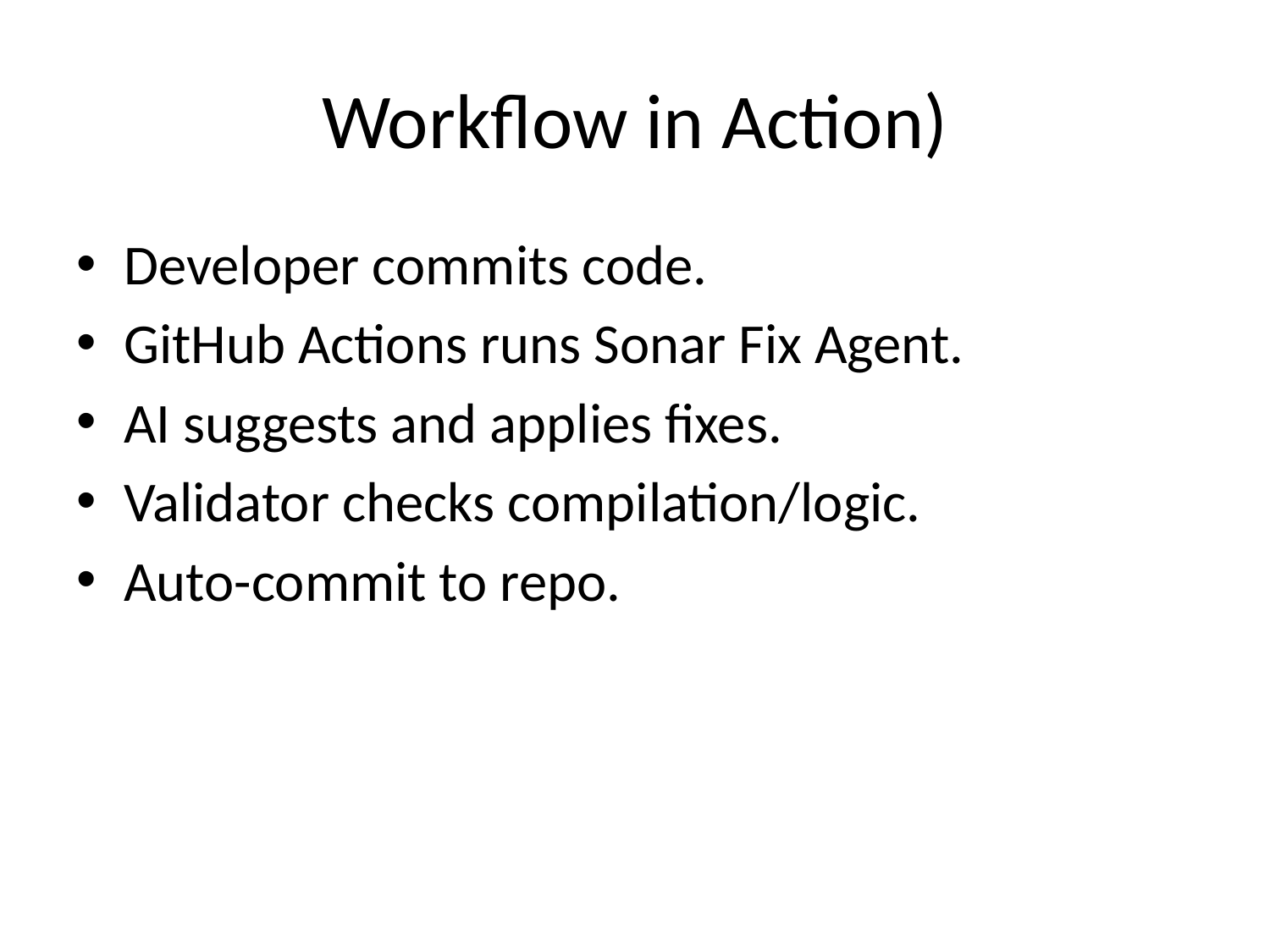

# Workflow in Action)
Developer commits code.
GitHub Actions runs Sonar Fix Agent.
AI suggests and applies fixes.
Validator checks compilation/logic.
Auto-commit to repo.